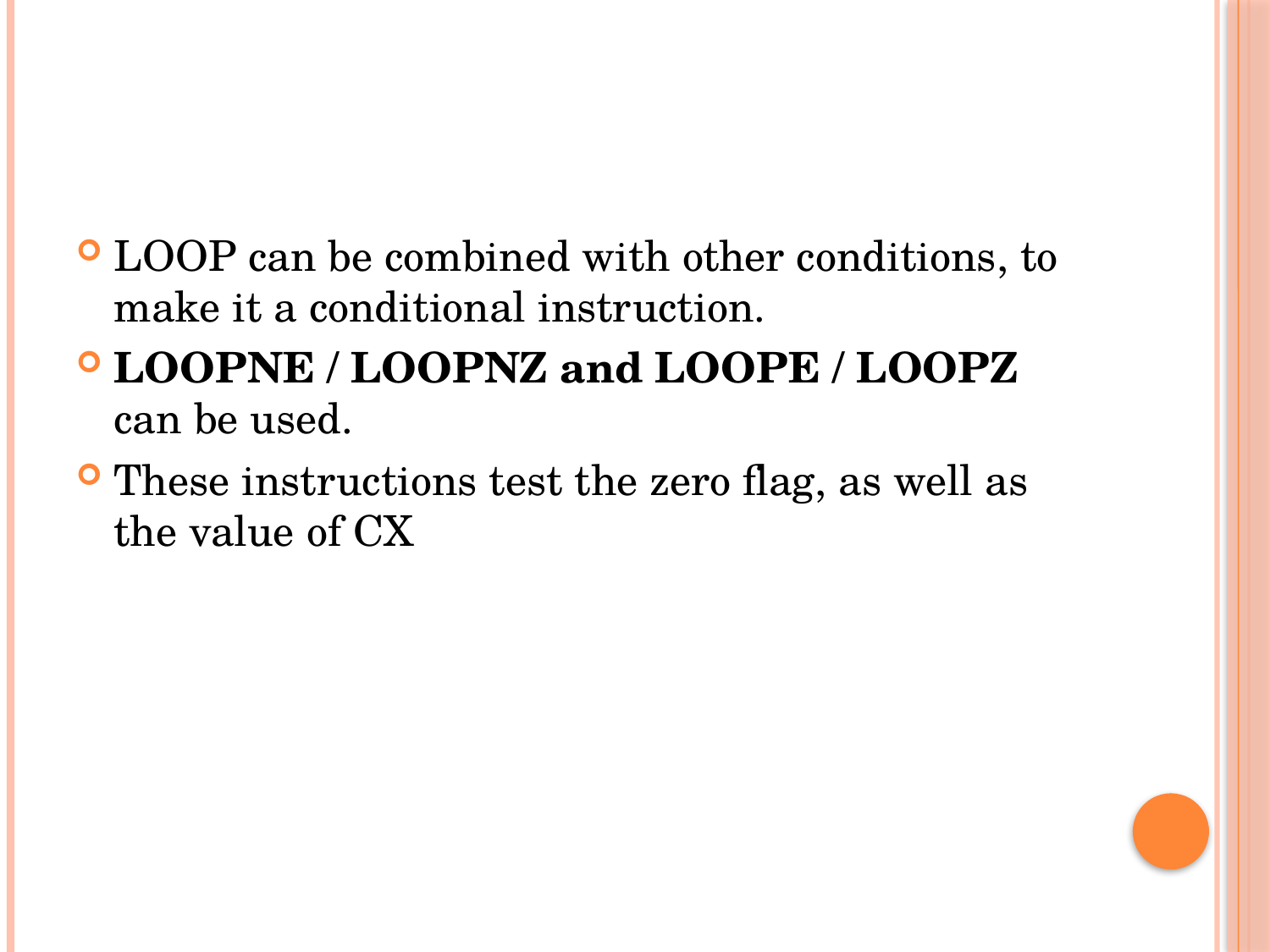

LOOP can be combined with other conditions, to make it a conditional instruction.
LOOPNE / LOOPNZ and LOOPE / LOOPZ can be used.
These instructions test the zero flag, as well as the value of CX